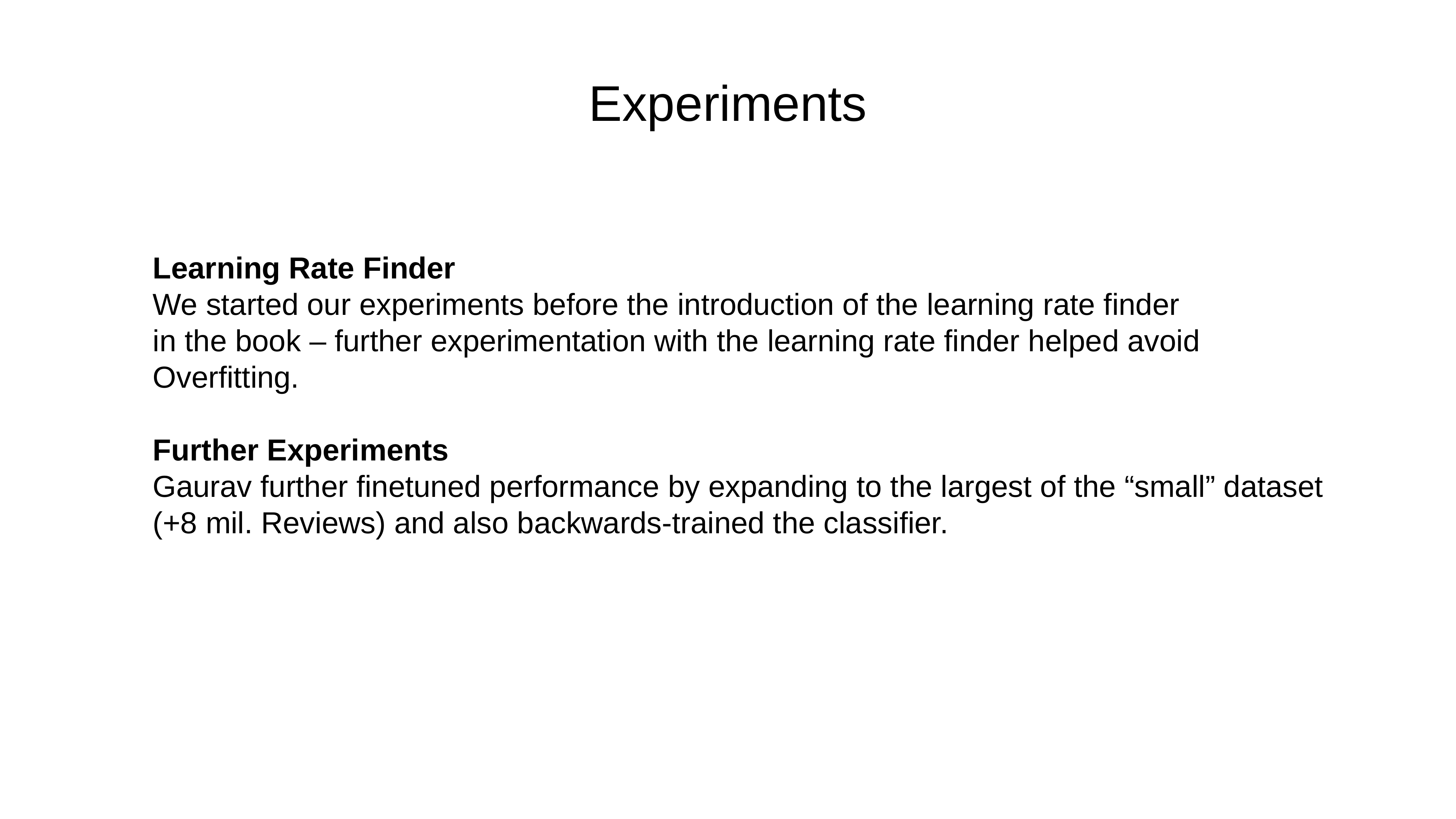

Experiments
Learning Rate Finder
We started our experiments before the introduction of the learning rate finder
in the book – further experimentation with the learning rate finder helped avoid
Overfitting.

Further Experiments
Gaurav further finetuned performance by expanding to the largest of the “small” dataset
(+8 mil. Reviews) and also backwards-trained the classifier.